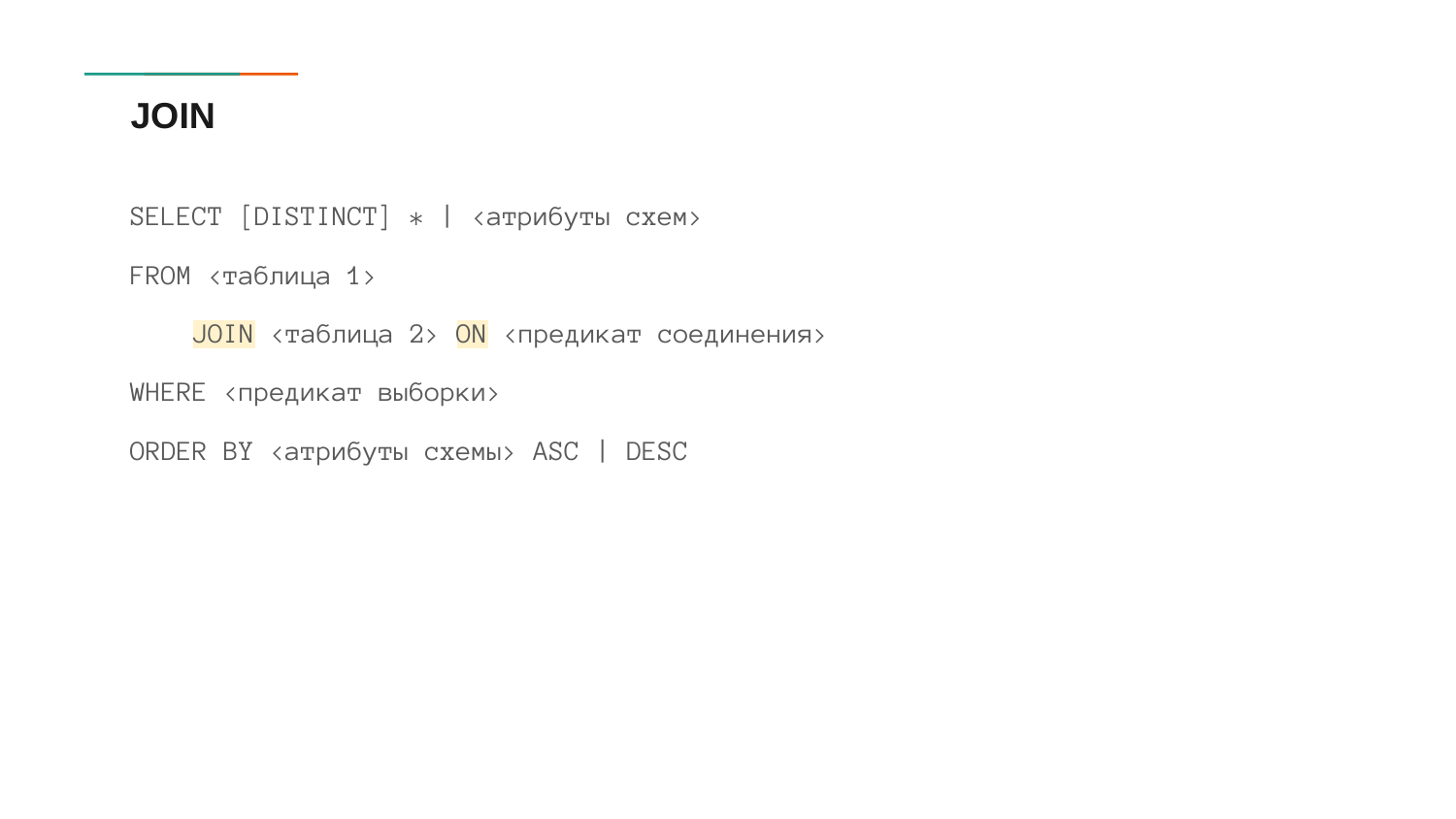

# JOIN
SELECT [DISTINCT] * | <атрибуты схем>
FROM <таблица 1>
    JOIN <таблица 2> ON <предикат соединения>
WHERE <предикат выборки>
ORDER BY <атрибуты схемы> ASC | DESC